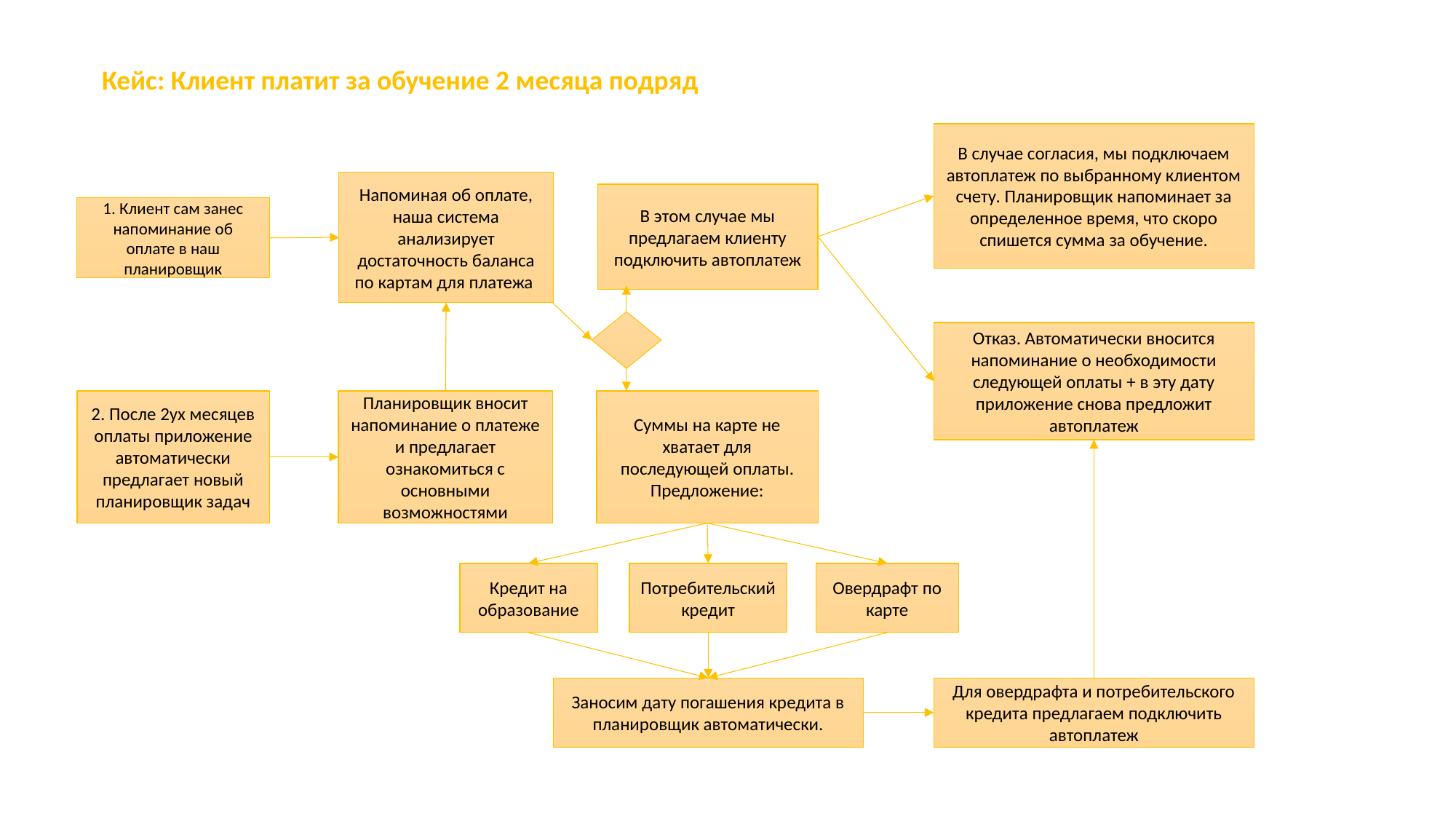

Кейс: Клиент платит за обучение 2 месяца подряд
В случае согласия, мы подключаем автоплатеж по выбранному клиентом счету. Планировщик напоминает за определенное время, что скоро спишется сумма за обучение.
Напоминая об оплате, наша система анализирует достаточность баланса по картам для платежа
В этом случае мы предлагаем клиенту подключить автоплатеж
1. Клиент сам занес напоминание об оплате в наш планировщик

Отказ. Автоматически вносится напоминание о необходимости следующей оплаты + в эту дату приложение снова предложит автоплатеж
2. После 2ух месяцев оплаты приложение автоматически предлагает новый планировщик задач
Планировщик вносит напоминание о платеже и предлагает ознакомиться с основными возможностями
Суммы на карте не хватает для последующей оплаты. Предложение:
Кредит на образование
Потребительский кредит
Овердрафт по карте
Заносим дату погашения кредита в планировщик автоматически.
Для овердрафта и потребительского кредита предлагаем подключить автоплатеж